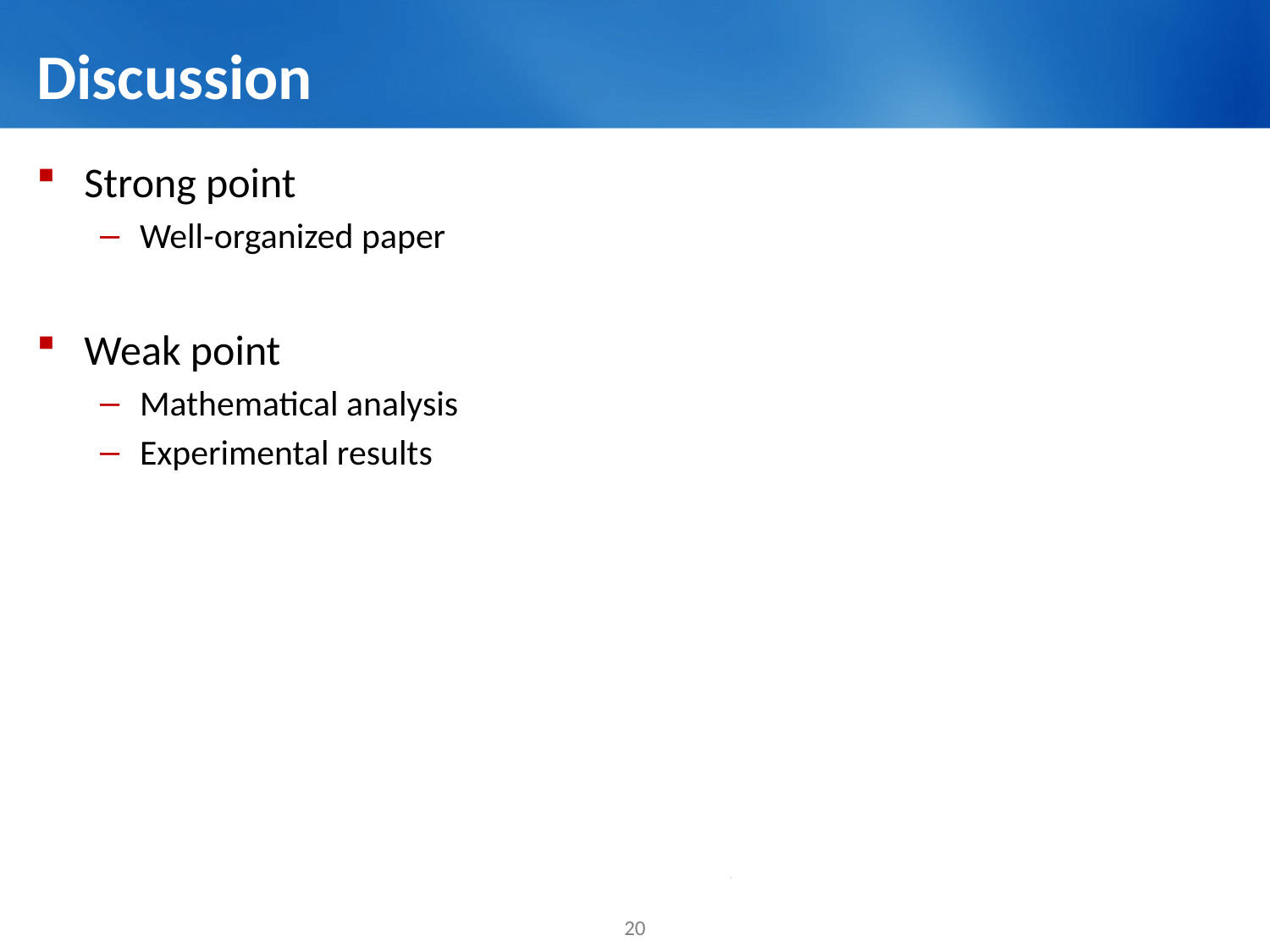

# Discussion
Strong point
Well-organized paper

Weak point
Mathematical analysis
Experimental results
20